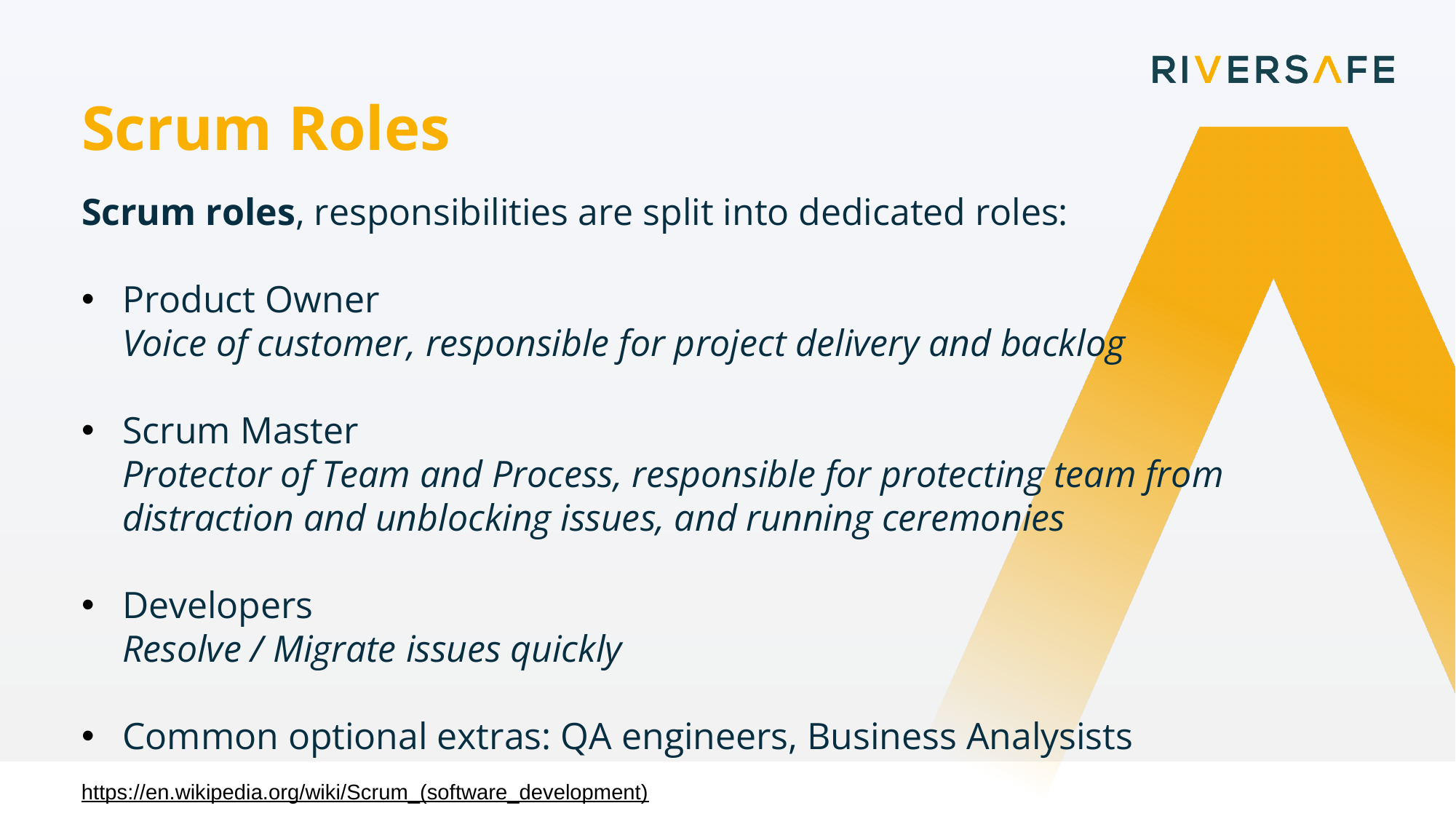

Scrum Roles
Scrum roles, responsibilities are split into dedicated roles:

Product Owner
Voice of customer, responsible for project delivery and backlog
Scrum Master
Protector of Team and Process, responsible for protecting team from distraction and unblocking issues, and running ceremonies
Developers
Resolve / Migrate issues quickly
Common optional extras: QA engineers, Business Analysists

https://en.wikipedia.org/wiki/Scrum_(software_development)